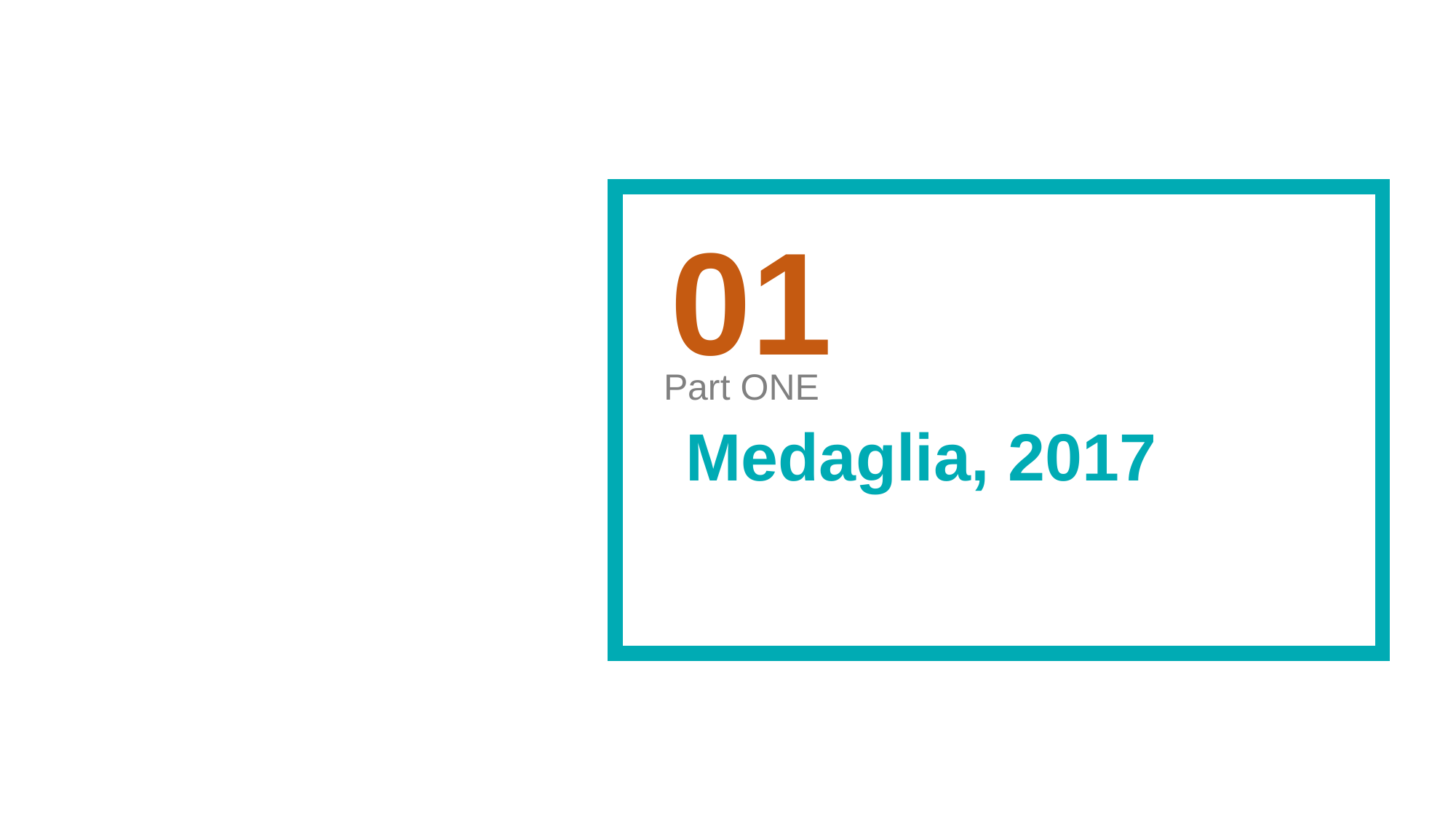

01
Part ONE
Medaglia, 2017
Identify brain regions  scopolamine induce   intensity changes
Evaluate the effects of scopolamine on FC
Whether scopolamine-induced memory effect could be
      reversed with milameline